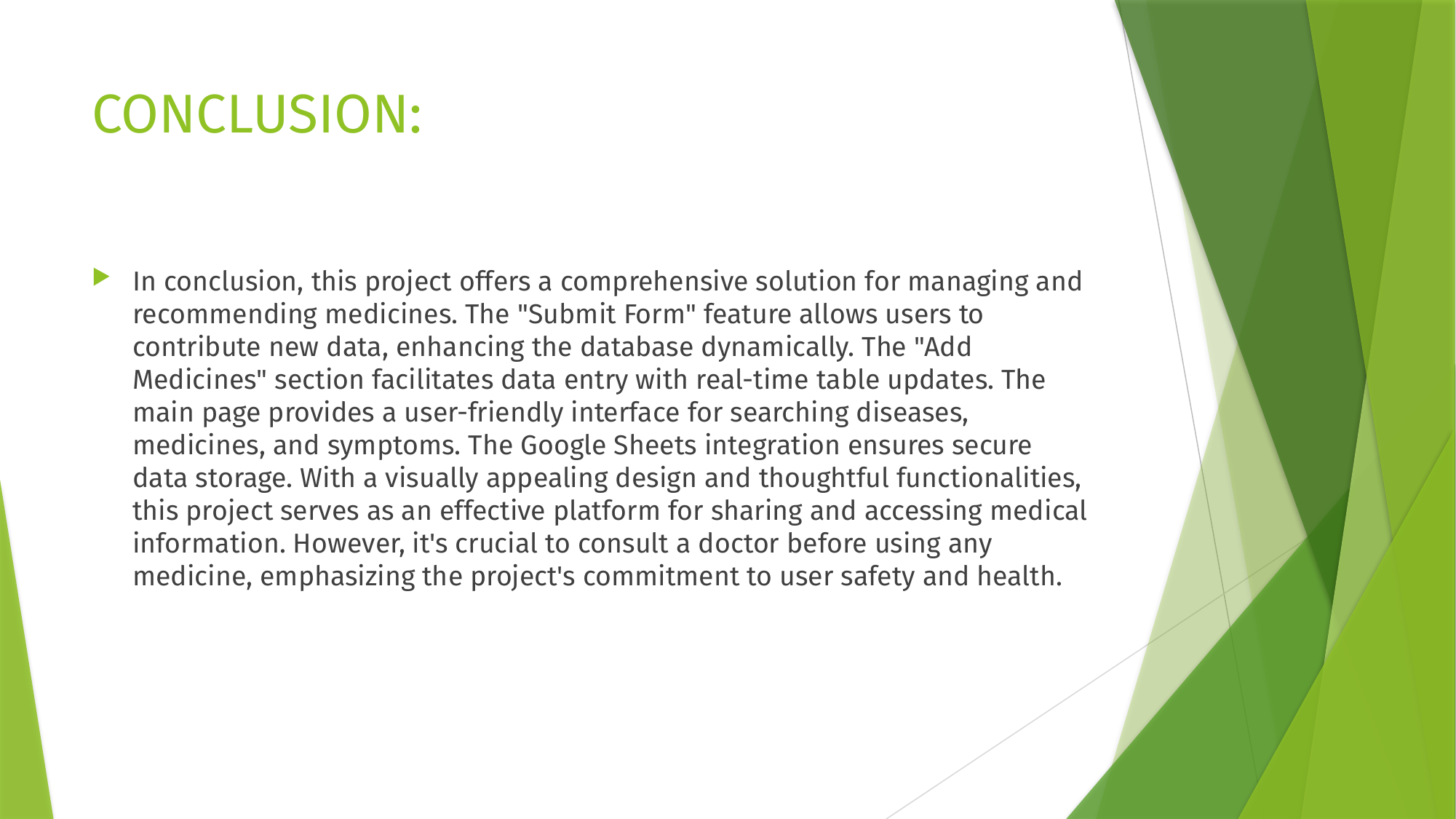

# CONCLUSION:
In conclusion, this project offers a comprehensive solution for managing and recommending medicines. The "Submit Form" feature allows users to contribute new data, enhancing the database dynamically. The "Add Medicines" section facilitates data entry with real-time table updates. The main page provides a user-friendly interface for searching diseases, medicines, and symptoms. The Google Sheets integration ensures secure data storage. With a visually appealing design and thoughtful functionalities, this project serves as an effective platform for sharing and accessing medical information. However, it's crucial to consult a doctor before using any medicine, emphasizing the project's commitment to user safety and health.